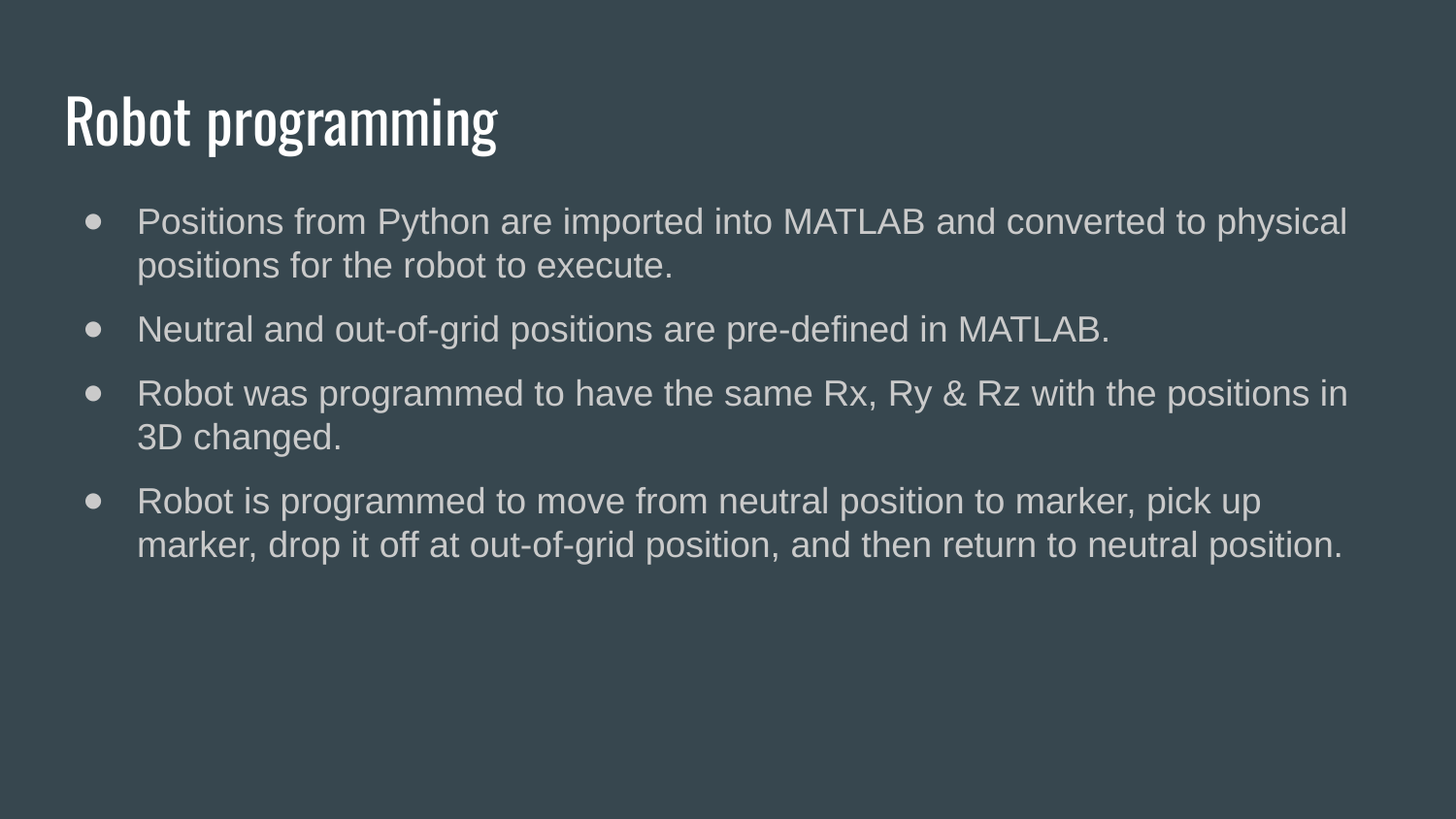

# Robot programming
Positions from Python are imported into MATLAB and converted to physical positions for the robot to execute.
Neutral and out-of-grid positions are pre-defined in MATLAB.
Robot was programmed to have the same Rx, Ry & Rz with the positions in 3D changed.
Robot is programmed to move from neutral position to marker, pick up marker, drop it off at out-of-grid position, and then return to neutral position.